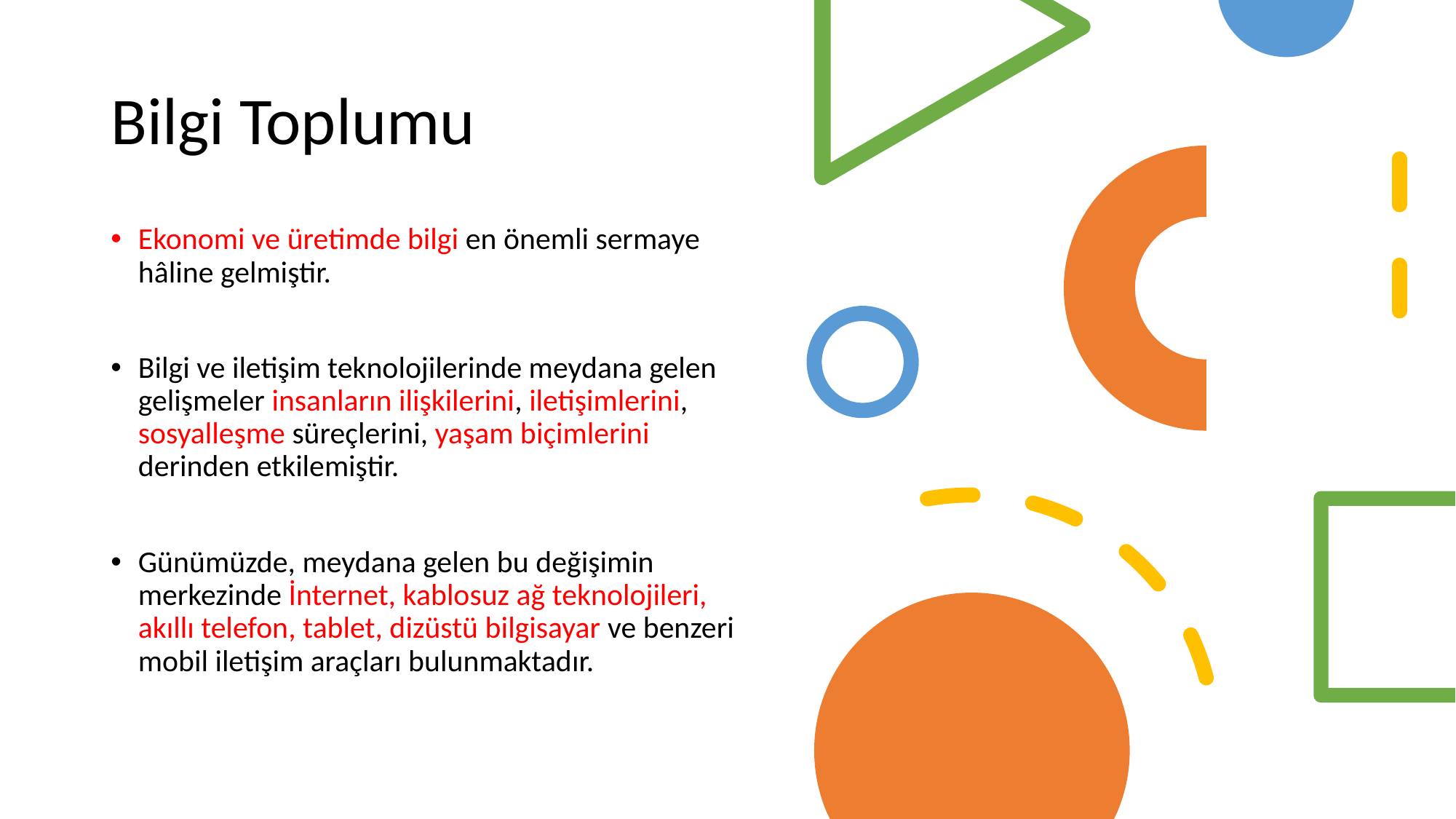

# Bilgi Toplumu

Ekonomi ve üretimde bilgi en önemli sermaye hâline gelmiştir.

Bilgi ve iletişim teknolojilerinde meydana gelen gelişmeler insanların ilişkilerini, iletişimlerini, sosyalleşme süreçlerini, yaşam biçimlerini derinden etkilemiştir.

Günümüzde, meydana gelen bu değişimin merkezinde İnternet, kablosuz ağ teknolojileri, akıllı telefon, tablet, dizüstü bilgisayar ve benzeri mobil iletişim araçları bulunmaktadır.